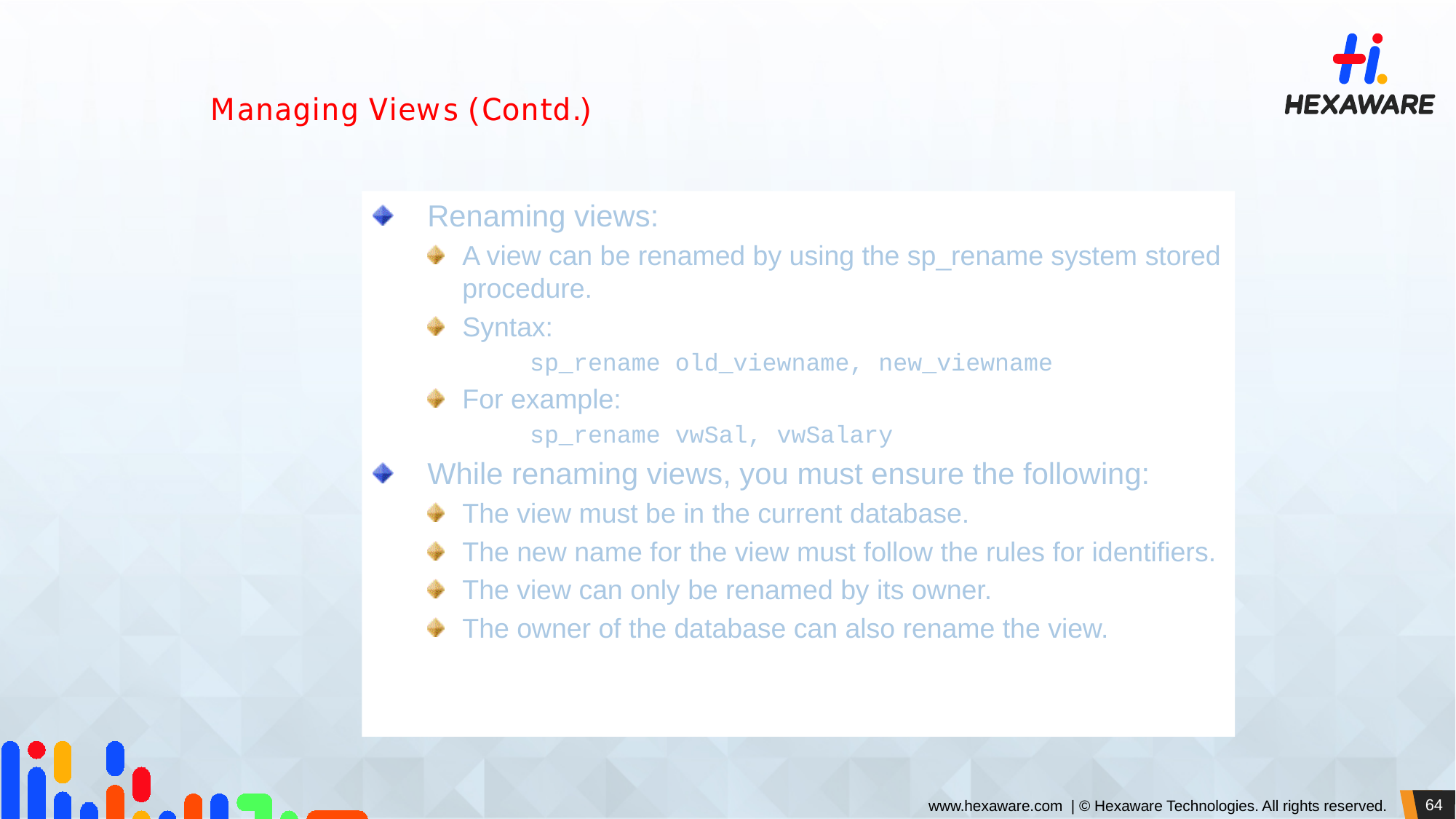

Managing Views (Contd.)
Renaming views:
A view can be renamed by using the sp_rename system stored procedure.
Syntax:
sp_rename old_viewname, new_viewname
For example:
sp_rename vwSal, vwSalary
While renaming views, you must ensure the following:
The view must be in the current database.
The new name for the view must follow the rules for identifiers.
The view can only be renamed by its owner.
The owner of the database can also rename the view.